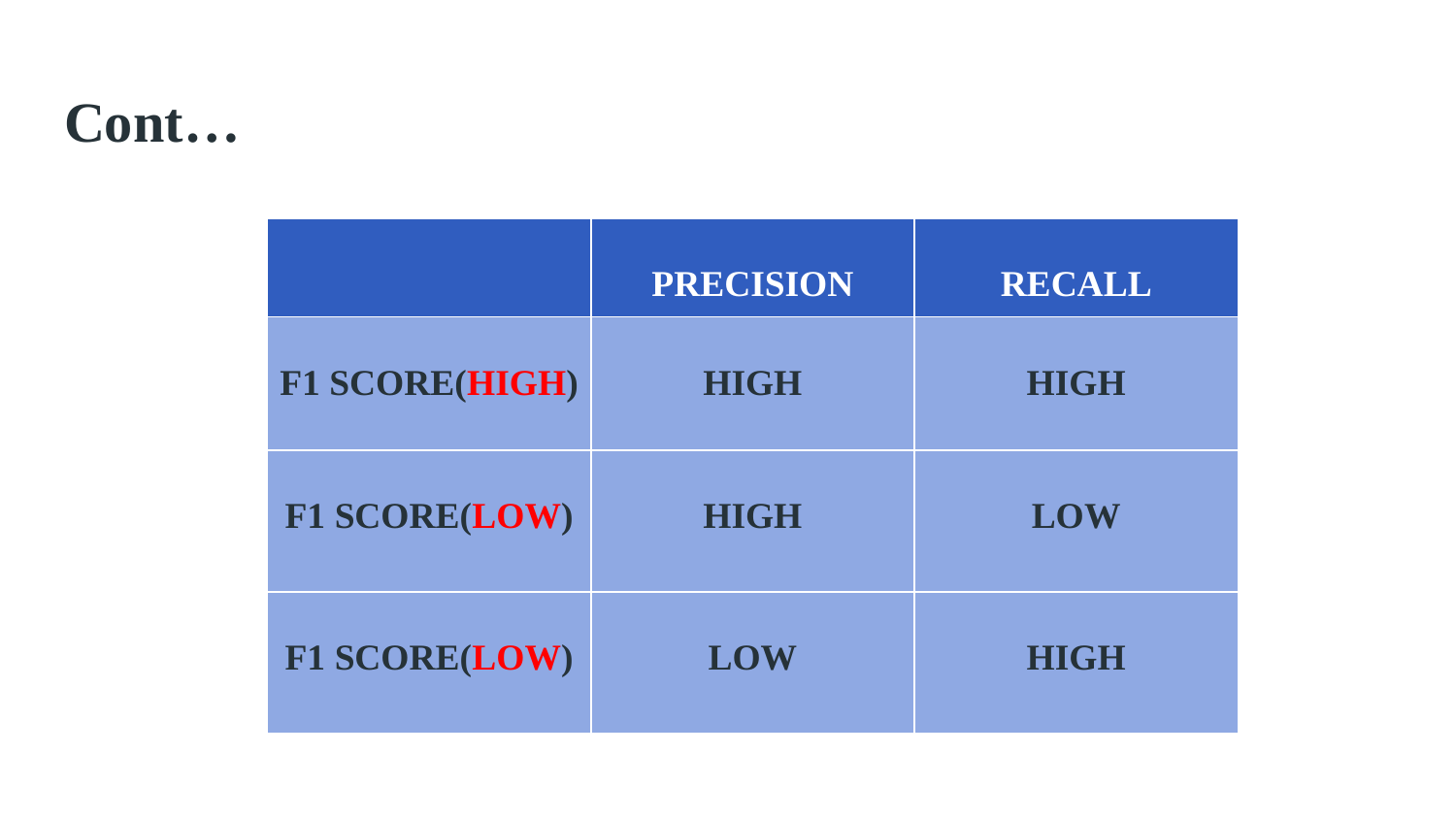

# Cont…
|  | PRECISION | RECALL |
| --- | --- | --- |
| F1 SCORE(HIGH) | HIGH | HIGH |
| F1 SCORE(LOW) | HIGH | LOW |
| F1 SCORE(LOW) | LOW | HIGH |